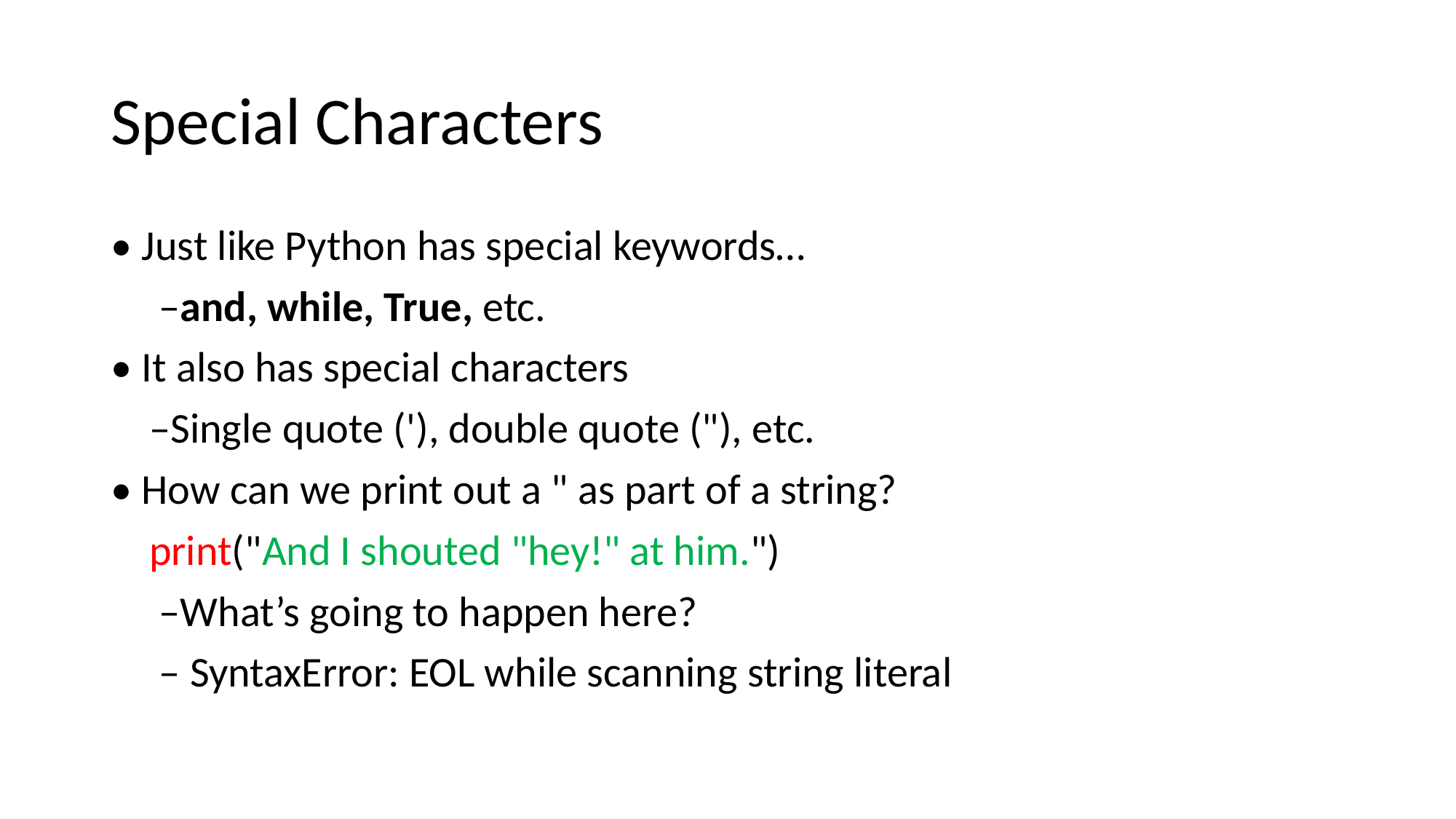

# Special Characters
• Just like Python has special keywords…
     –and, while, True, etc.
• It also has special characters
    –Single quote ('), double quote ("), etc.
• How can we print out a " as part of a string?
    print("And I shouted "hey!" at him.")
     –What’s going to happen here?
     – SyntaxError: EOL while scanning string literal